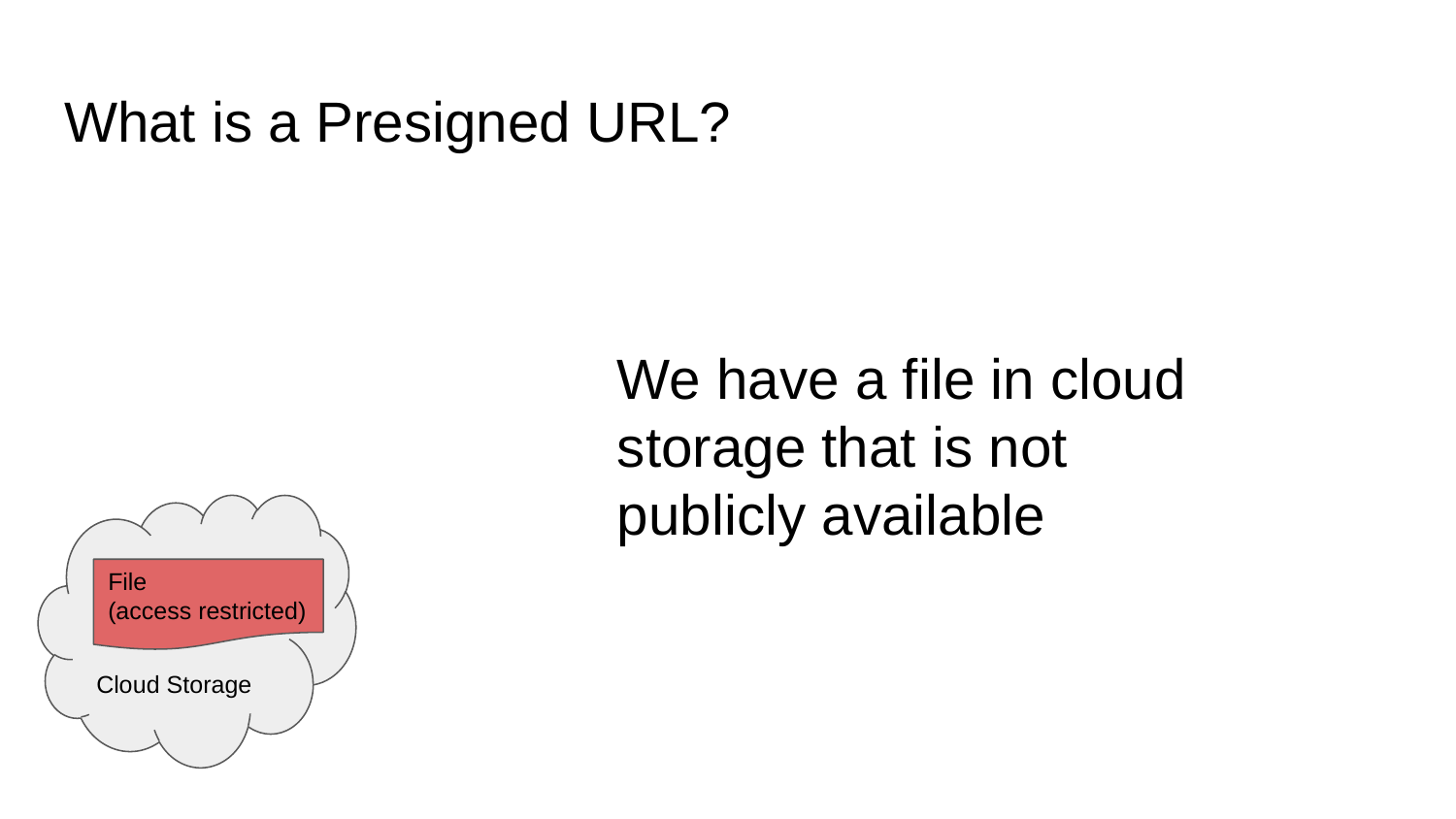

# What is a Presigned URL?
We have a file in cloud storage that is not publicly available

Cloud Storage
File
(access restricted)